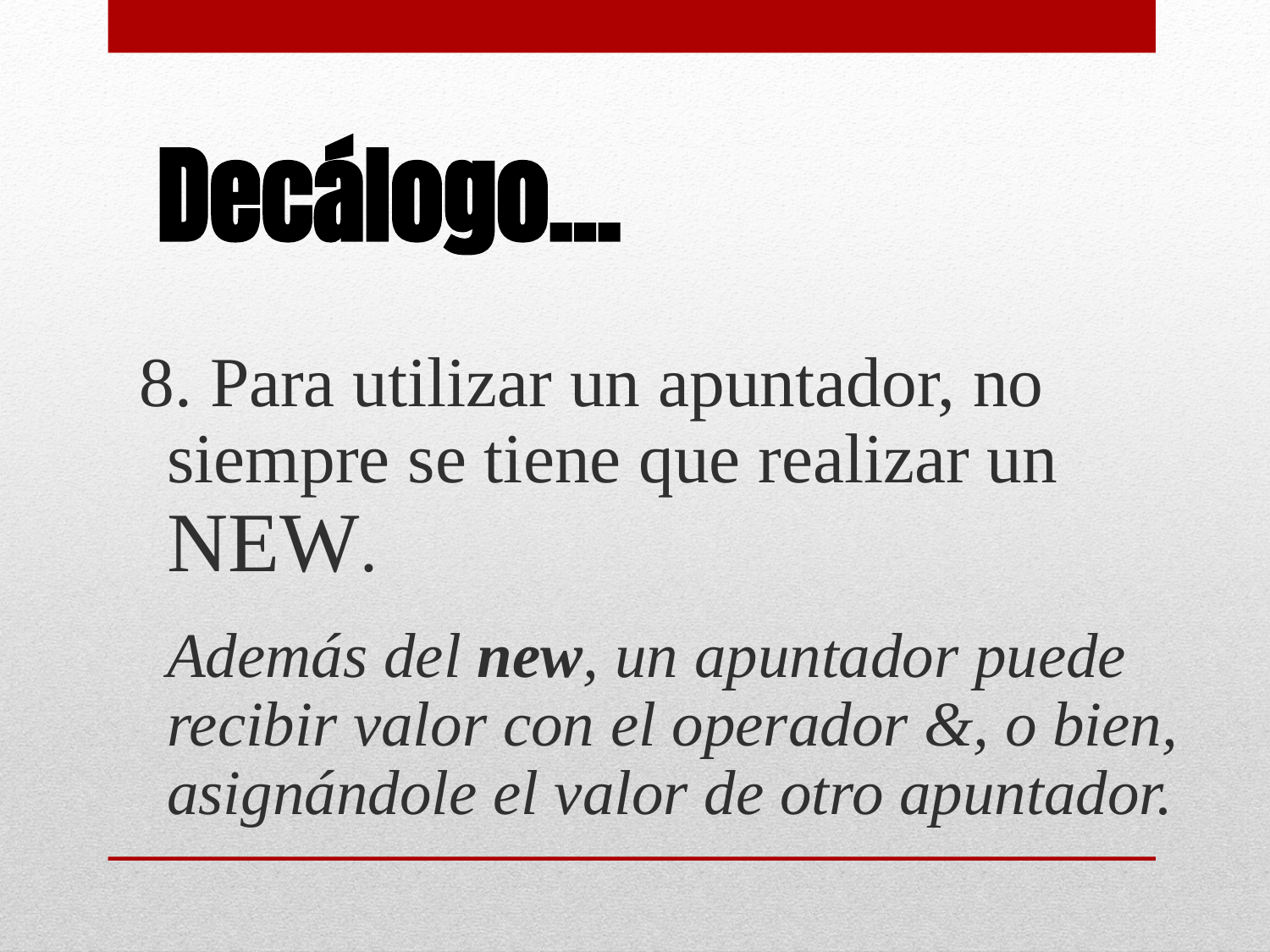

# Decálogo...
 8. Para utilizar un apuntador, no siempre se tiene que realizar un NEW.

	Además del new, un apuntador puede recibir valor con el operador &, o bien, asignándole el valor de otro apuntador.